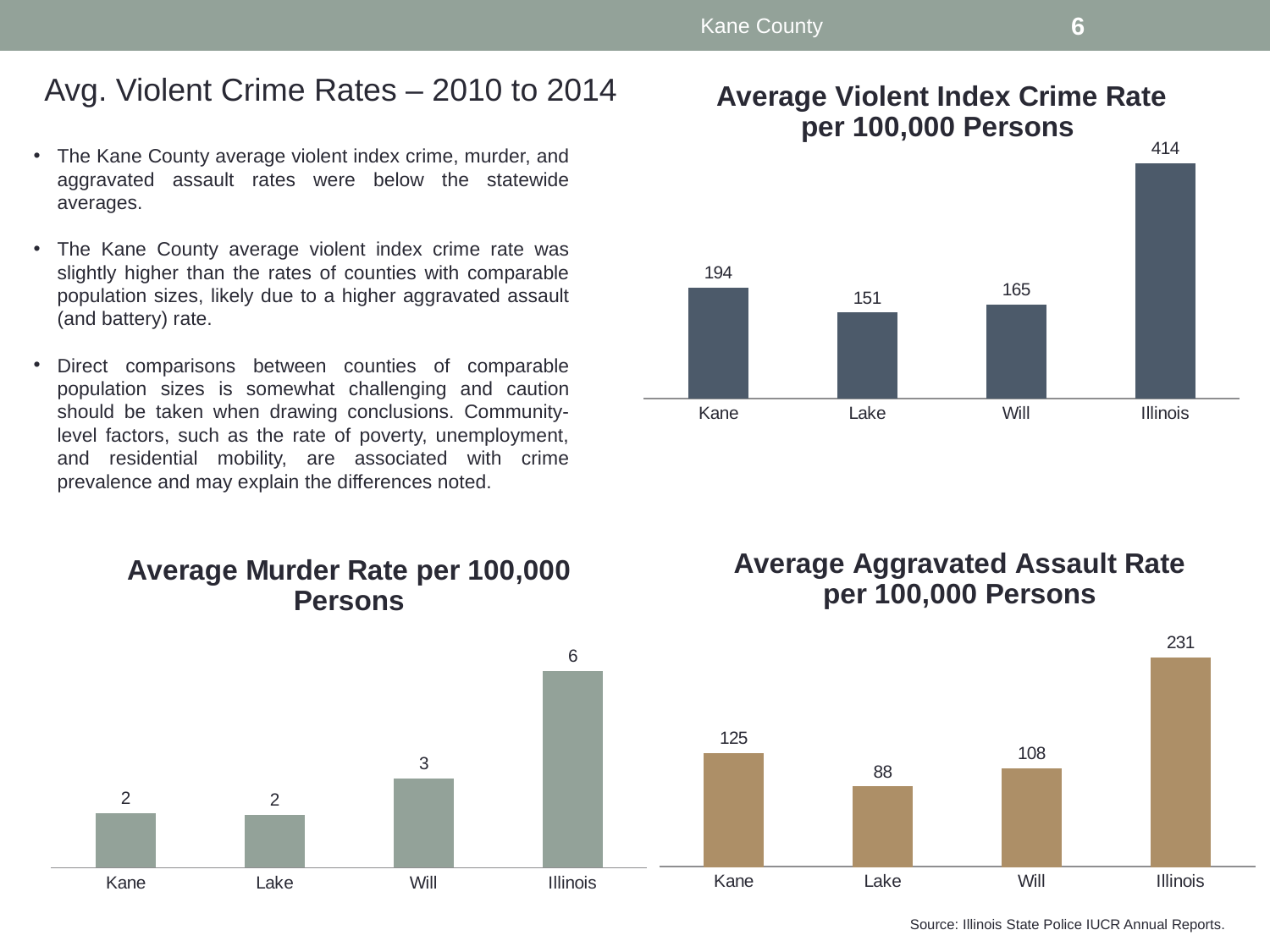

Kane County
6

### Chart: Average Violent Index Crime Rate per 100,000 Persons

| Category |  |
|---|---|
| Kane | 194.14000000000001 |
| Lake | 150.8 |
| Will | 164.66 |
| Illinois | 413.68 |
Avg. Violent Crime Rates – 2010 to 2014
The Kane County average violent index crime, murder, and aggravated assault rates were below the statewide averages.

The Kane County average violent index crime rate was slightly higher than the rates of counties with comparable population sizes, likely due to a higher aggravated assault (and battery) rate.

Direct comparisons between counties of comparable population sizes is somewhat challenging and caution should be taken when drawing conclusions. Community-level factors, such as the rate of poverty, unemployment, and residential mobility, are associated with crime prevalence and may explain the differences noted.

### Chart: Average Murder Rate per 100,000 Persons

| Category |  |
|---|---|
| Kane | 1.6200000000000003 |
| Lake | 1.5799999999999998 |
| Will | 2.66 |
| Illinois | 5.84 |

### Chart: Average Aggravated Assault Rate per 100,000 Persons

| Category |  |
|---|---|
| Kane | 124.9 |
| Lake | 87.88 |
| Will | 107.92 |
| Illinois | 230.51999999999998 |
Source: Illinois State Police IUCR Annual Reports.